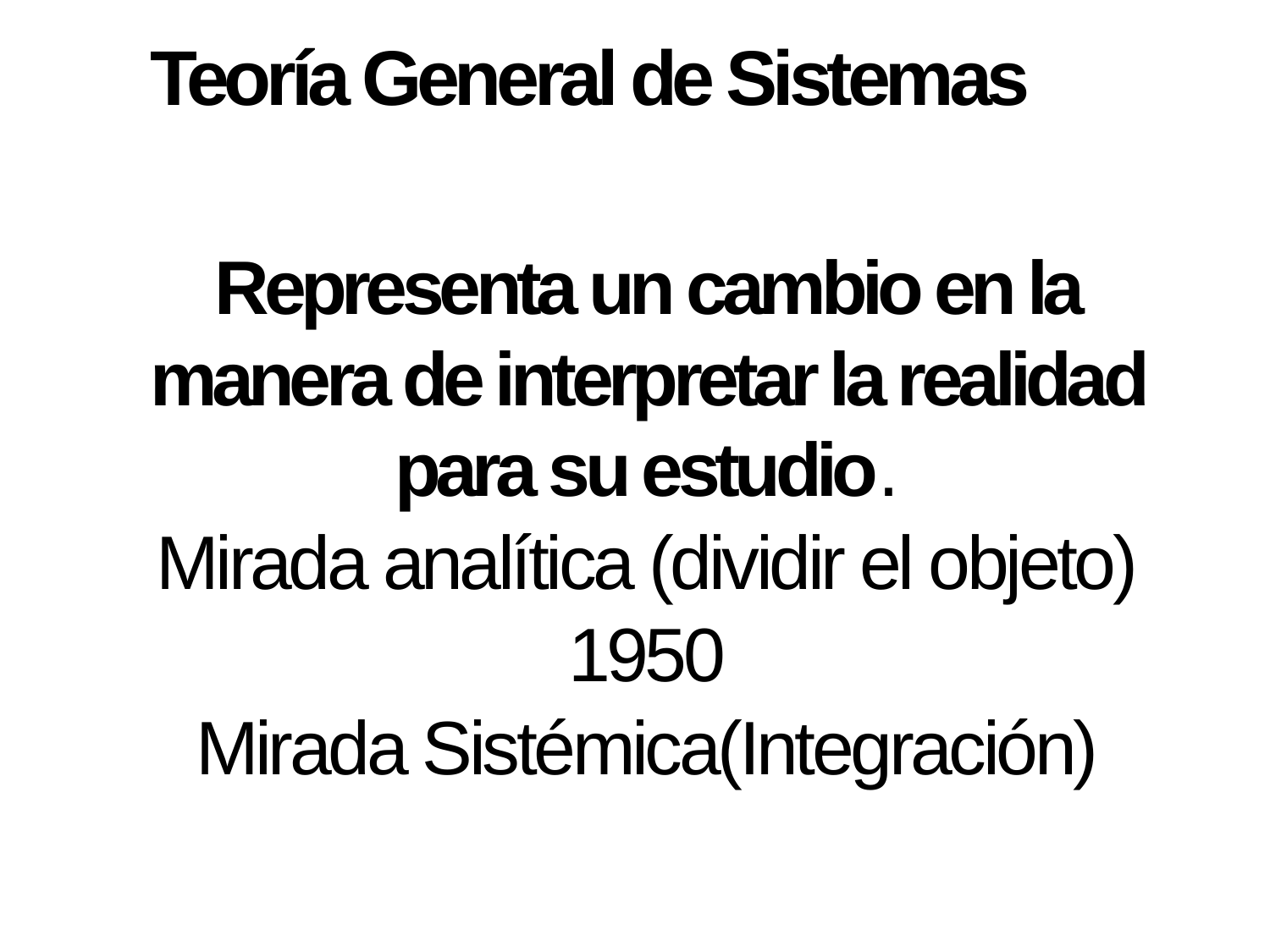

# Teoría General de Sistemas
Representa un cambio en la manera de interpretar la realidad para su estudio.
Mirada analítica (dividir el objeto)
1950
Mirada Sistémica(Integración)